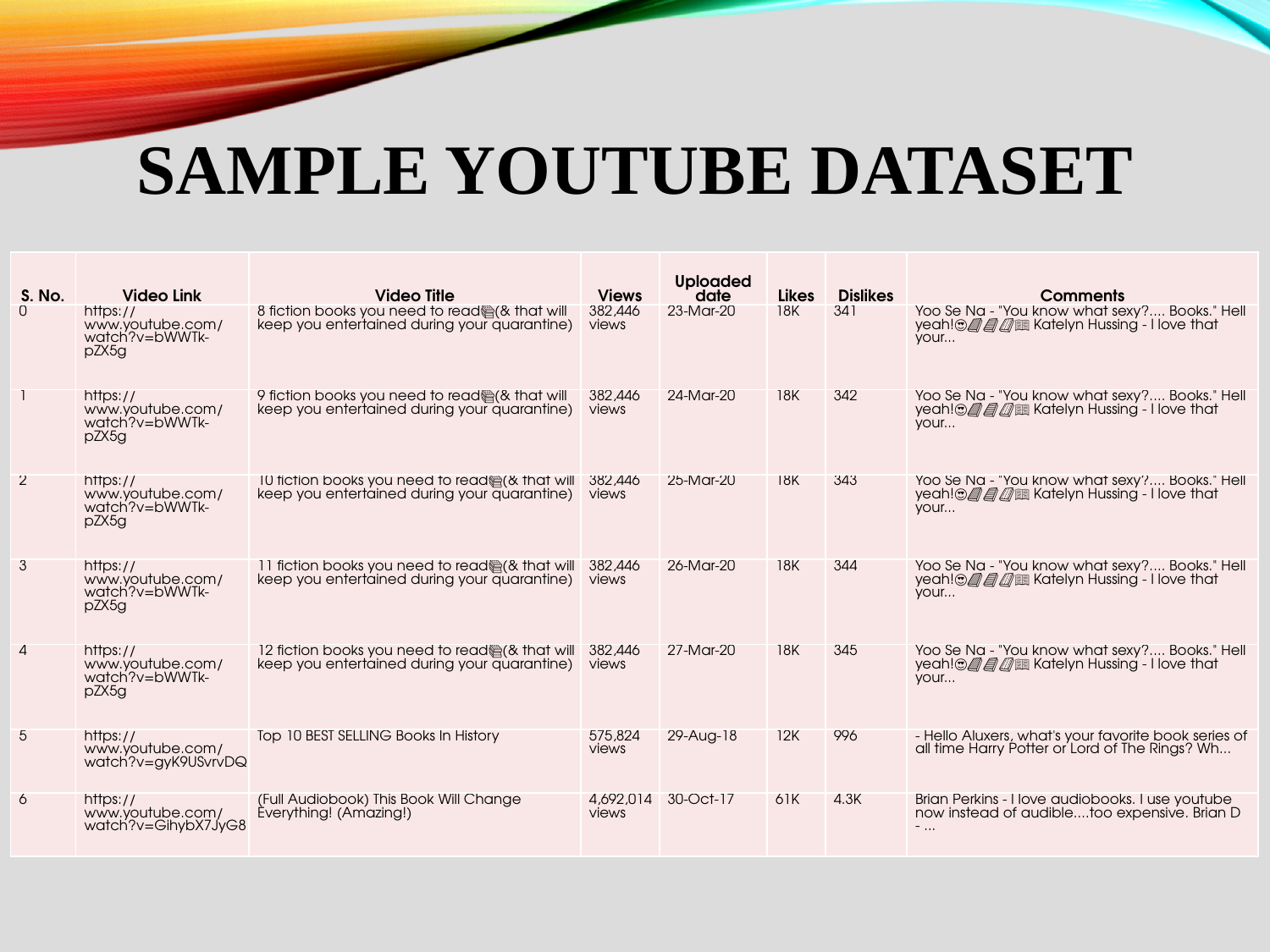

# Sample YOUTUBE DATASET
| S. No. | Video Link | Video Title | Views | Uploaded date | Likes | Dislikes | Comments |
| --- | --- | --- | --- | --- | --- | --- | --- |
| 0 | https://www.youtube.com/watch?v=bWWTk-pZX5g | 8 fiction books you need to read📚(& that will keep you entertained during your quarantine) | 382,446 views | 23-Mar-20 | 18K | 341 | Yoo Se Na - "You know what sexy?.... Books." Hell yeah!😍📗📘📙📖 Katelyn Hussing - I love that your... |
| 1 | https://www.youtube.com/watch?v=bWWTk-pZX5g | 9 fiction books you need to read📚(& that will keep you entertained during your quarantine) | 382,446 views | 24-Mar-20 | 18K | 342 | Yoo Se Na - "You know what sexy?.... Books." Hell yeah!😍📗📘📙📖 Katelyn Hussing - I love that your... |
| 2 | https://www.youtube.com/watch?v=bWWTk-pZX5g | 10 fiction books you need to read📚(& that will keep you entertained during your quarantine) | 382,446 views | 25-Mar-20 | 18K | 343 | Yoo Se Na - "You know what sexy?.... Books." Hell yeah!😍📗📘📙📖 Katelyn Hussing - I love that your... |
| 3 | https://www.youtube.com/watch?v=bWWTk-pZX5g | 11 fiction books you need to read📚(& that will keep you entertained during your quarantine) | 382,446 views | 26-Mar-20 | 18K | 344 | Yoo Se Na - "You know what sexy?.... Books." Hell yeah!😍📗📘📙📖 Katelyn Hussing - I love that your... |
| 4 | https://www.youtube.com/watch?v=bWWTk-pZX5g | 12 fiction books you need to read📚(& that will keep you entertained during your quarantine) | 382,446 views | 27-Mar-20 | 18K | 345 | Yoo Se Na - "You know what sexy?.... Books." Hell yeah!😍📗📘📙📖 Katelyn Hussing - I love that your... |
| 5 | https://www.youtube.com/watch?v=gyK9USvrvDQ | Top 10 BEST SELLING Books In History | 575,824 views | 29-Aug-18 | 12K | 996 | - Hello Aluxers, what's your favorite book series of all time Harry Potter or Lord of The Rings? Wh... |
| 6 | https://www.youtube.com/watch?v=GihybX7JyG8 | (Full Audiobook) This Book Will Change Everything! (Amazing!) | 4,692,014 views | 30-Oct-17 | 61K | 4.3K | Brian Perkins - I love audiobooks. I use youtube now instead of audible....too expensive. Brian D - ... |